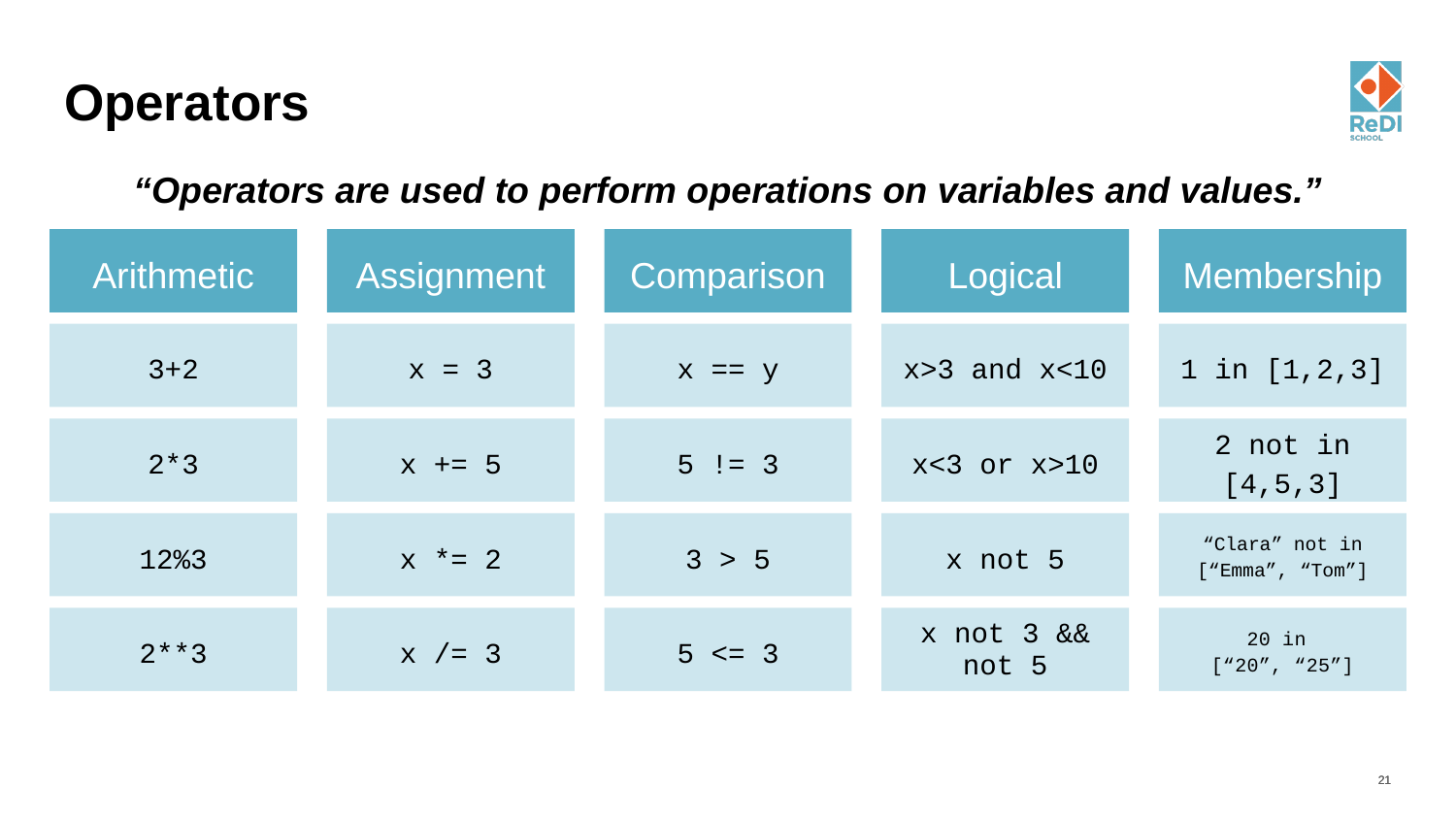

# Operators
“Operators are used to perform operations on variables and values.”

Arithmetic
Assignment
Comparison
Logical
Membership
3+2
x = 3
x == y
x>3 and x<10
1 in [1,2,3]
2*3
x += 5
5 != 3
x<3 or x>10
2 not in [4,5,3]
12%3
x *= 2
3 > 5
x not 5
“Clara” not in [“Emma”, “Tom”]
2**3
x /= 3
5 <= 3
x not 3 && not 5
20 in
[“20”, “25”]
21
21